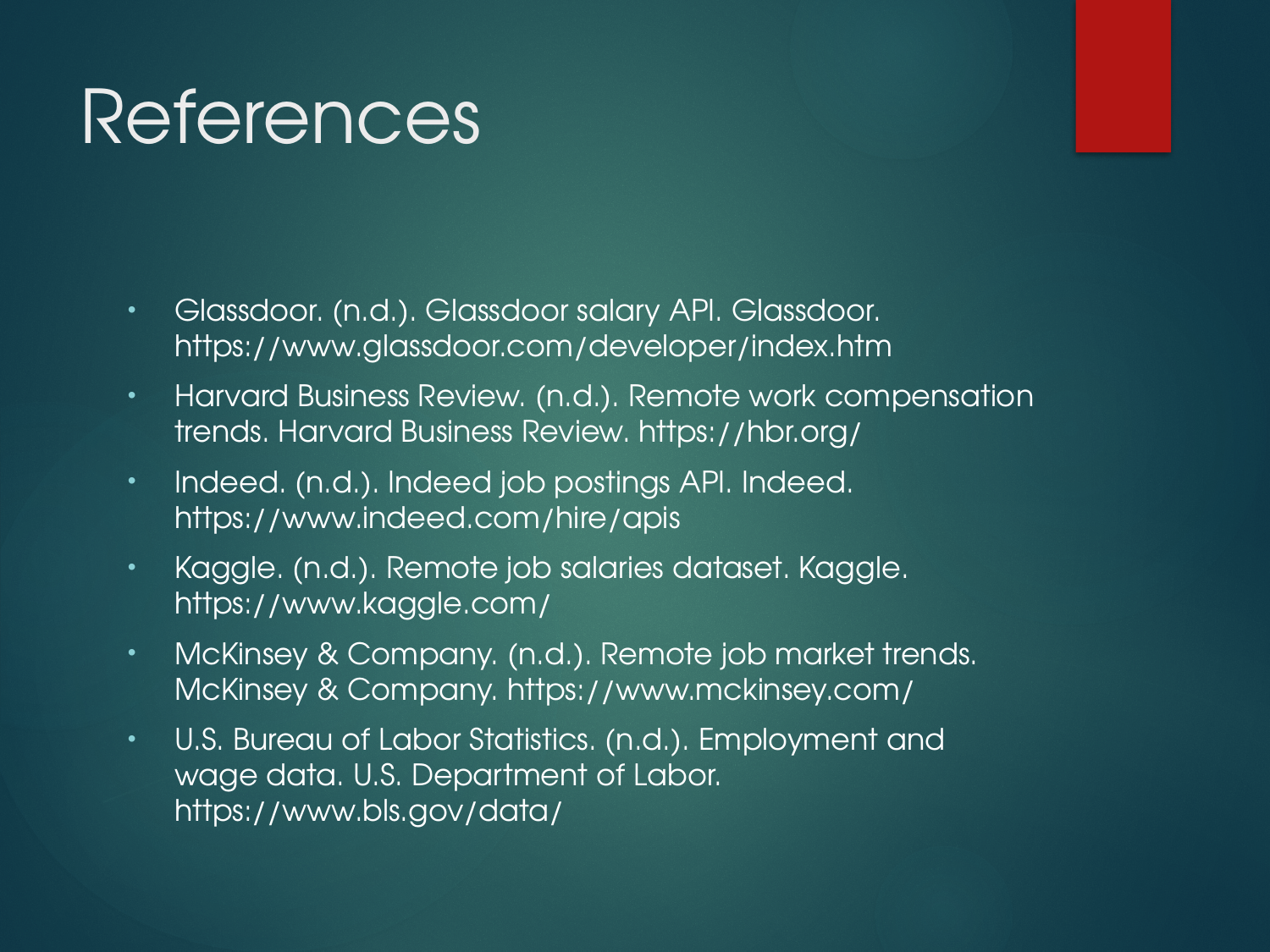

# References
Glassdoor. (n.d.). Glassdoor salary API. Glassdoor. https://www.glassdoor.com/developer/index.htm
Harvard Business Review. (n.d.). Remote work compensation trends. Harvard Business Review. https://hbr.org/
Indeed. (n.d.). Indeed job postings API. Indeed. https://www.indeed.com/hire/apis
Kaggle. (n.d.). Remote job salaries dataset. Kaggle. https://www.kaggle.com/
McKinsey & Company. (n.d.). Remote job market trends. McKinsey & Company. https://www.mckinsey.com/
U.S. Bureau of Labor Statistics. (n.d.). Employment and wage data. U.S. Department of Labor. https://www.bls.gov/data/